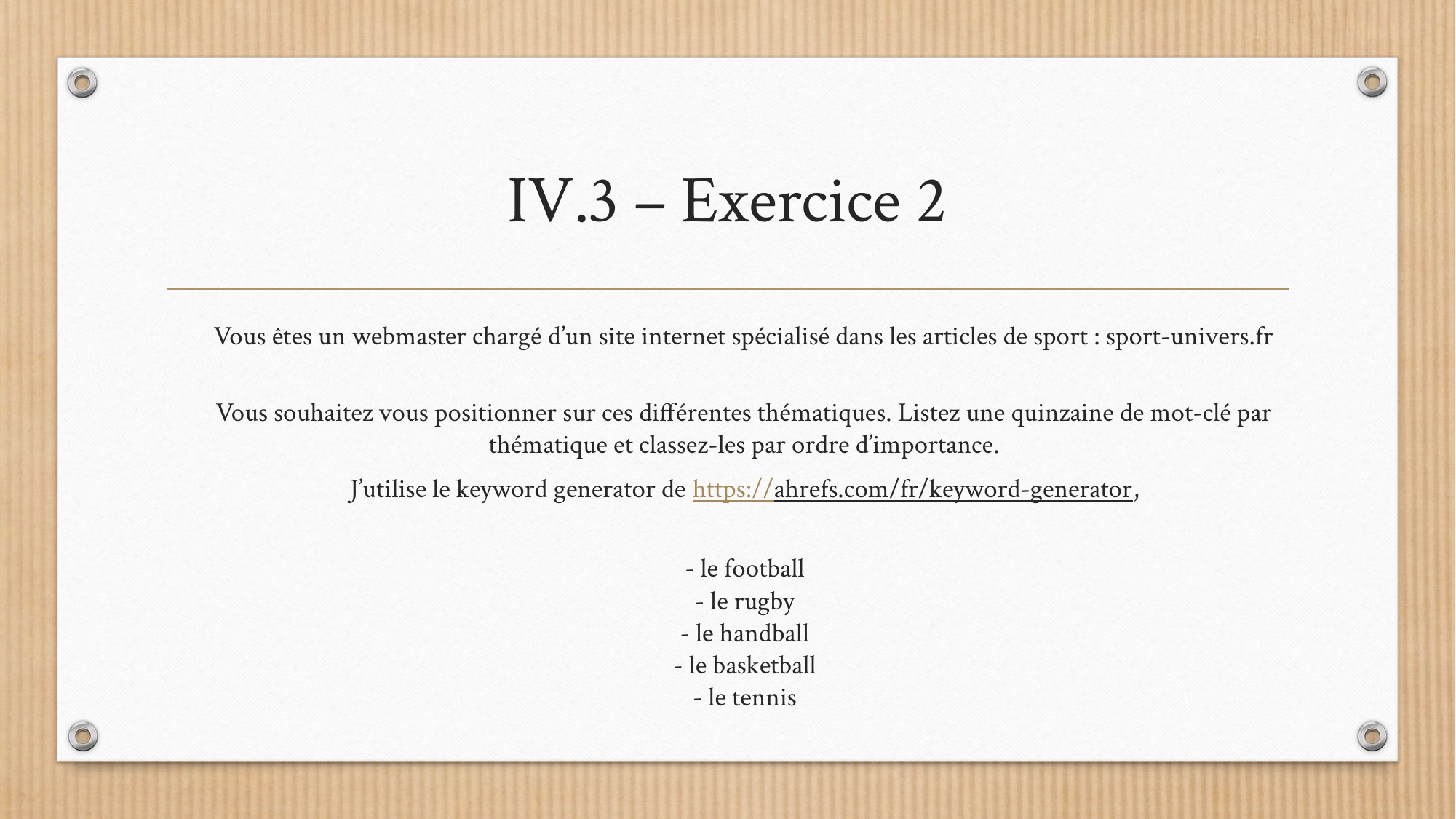

# IV.3 – Exercice 2
Vous êtes un webmaster chargé d’un site internet spécialisé dans les articles de sport : sport-univers.fr
Vous souhaitez vous positionner sur ces différentes thématiques. Listez une quinzaine de mot-clé par thématique et classez-les par ordre d’importance.
J’utilise le keyword generator de https://ahrefs.com/fr/keyword-generator,
- le football
- le rugby
- le handball
- le basketball
- le tennis